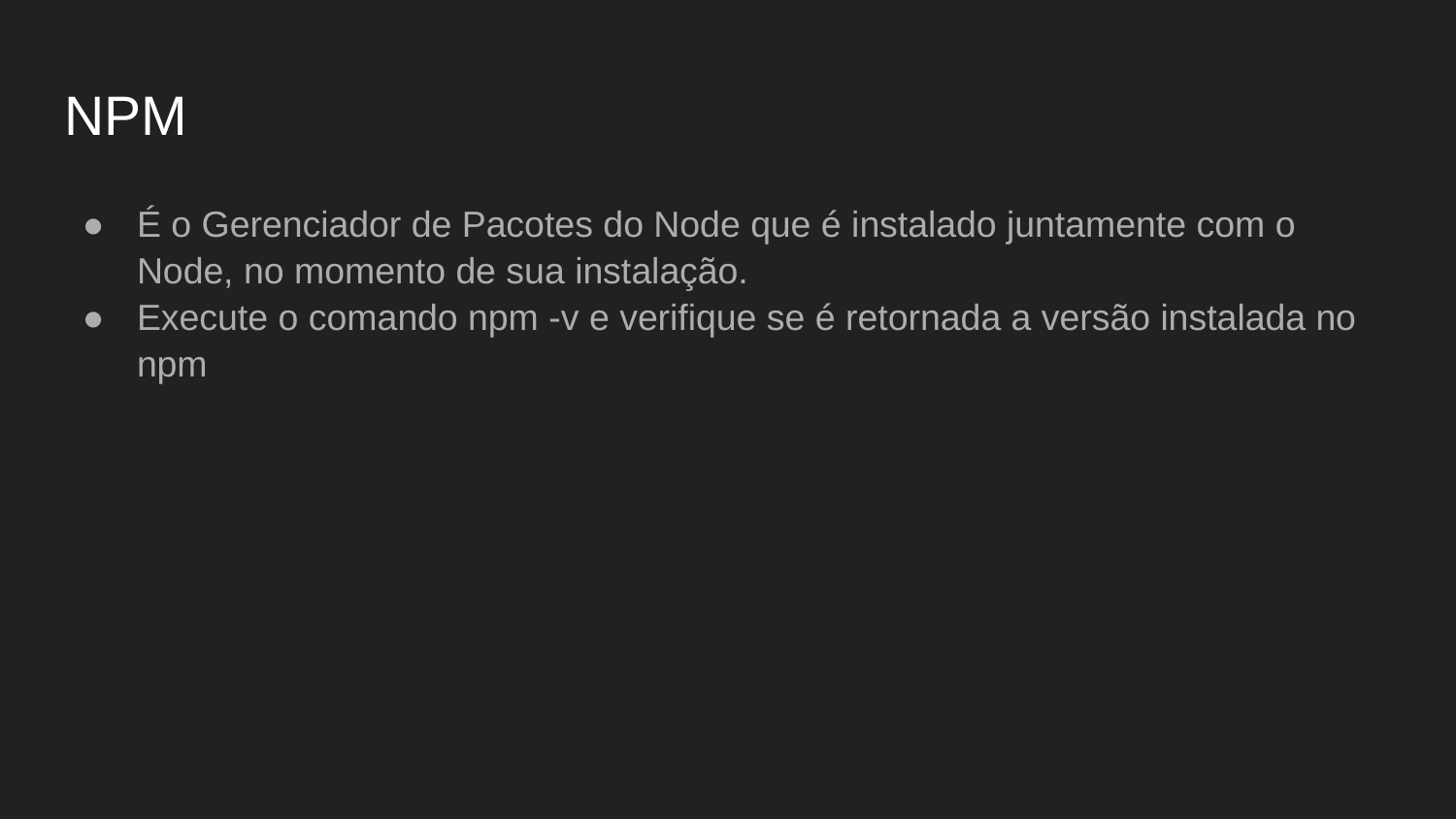

# NPM
É o Gerenciador de Pacotes do Node que é instalado juntamente com o Node, no momento de sua instalação.
Execute o comando npm -v e verifique se é retornada a versão instalada no npm